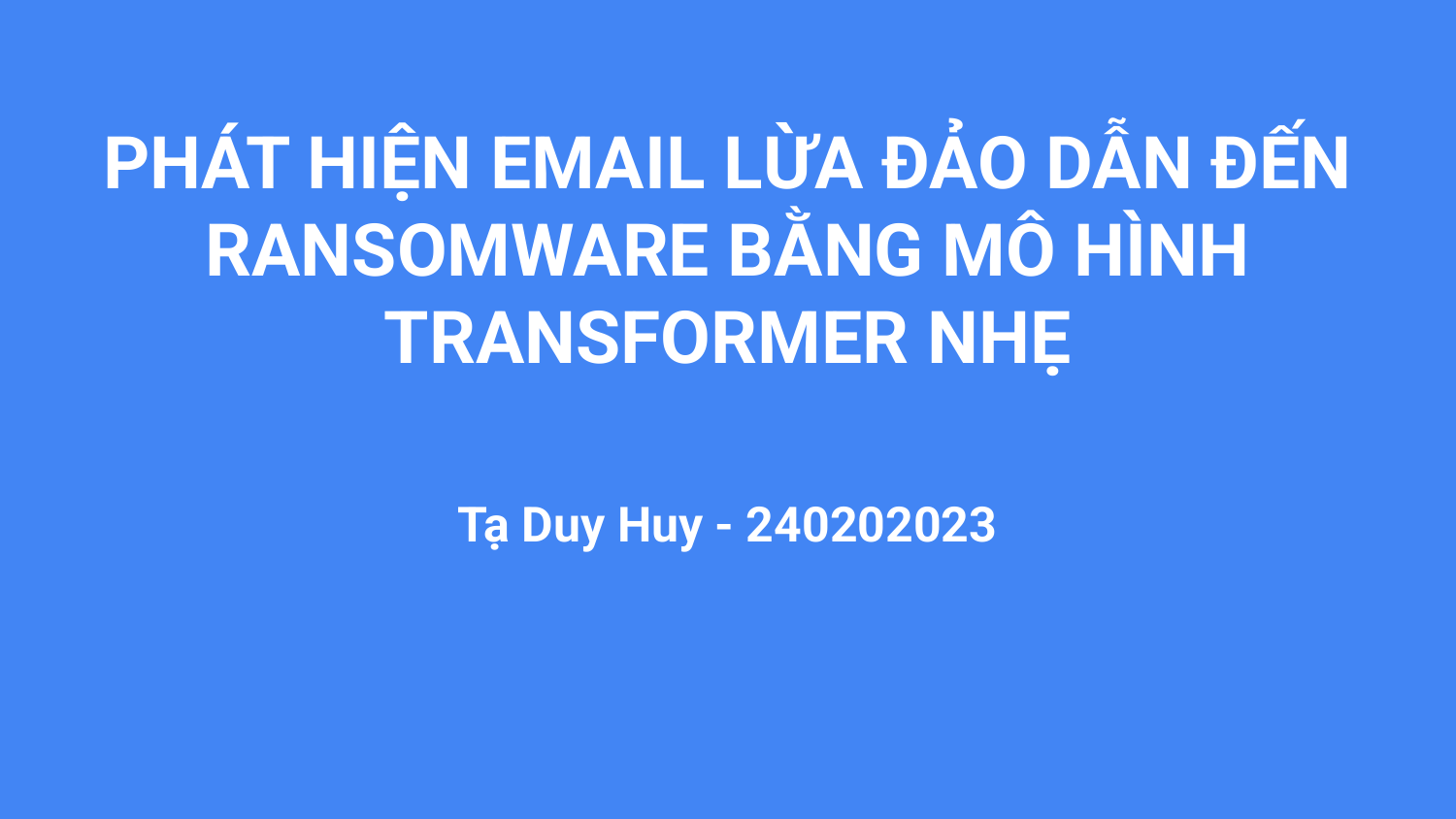

# PHÁT HIỆN EMAIL LỪA ĐẢO DẪN ĐẾN RANSOMWARE BẰNG MÔ HÌNH TRANSFORMER NHẸ
Tạ Duy Huy - 240202023